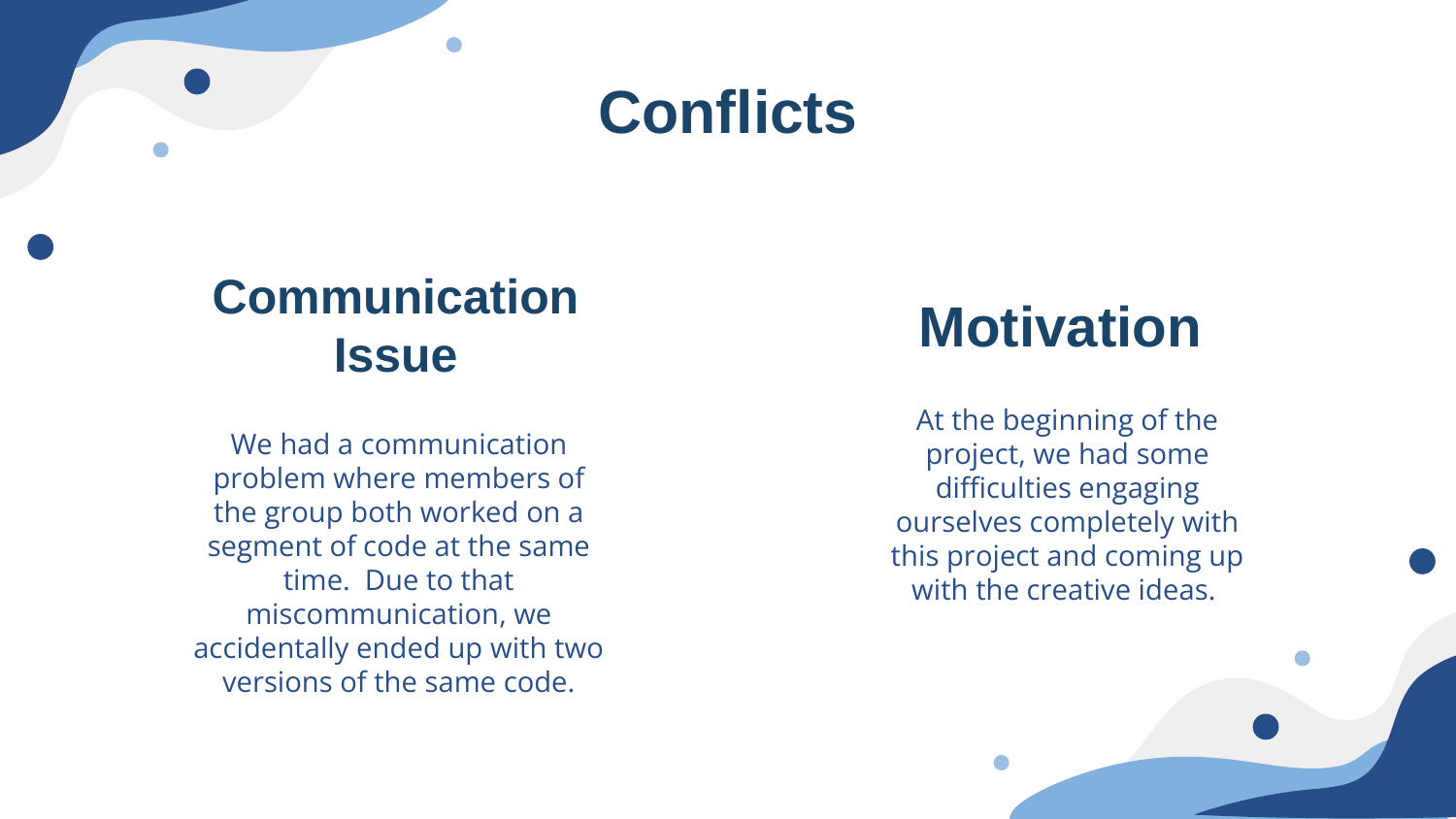

# Conflicts
Communication Issue
Motivation
At the beginning of the project, we had some difficulties engaging ourselves completely with this project and coming up with the creative ideas.
We had a communication problem where members of the group both worked on a segment of code at the same time.  Due to that miscommunication, we accidentally ended up with two versions of the same code.